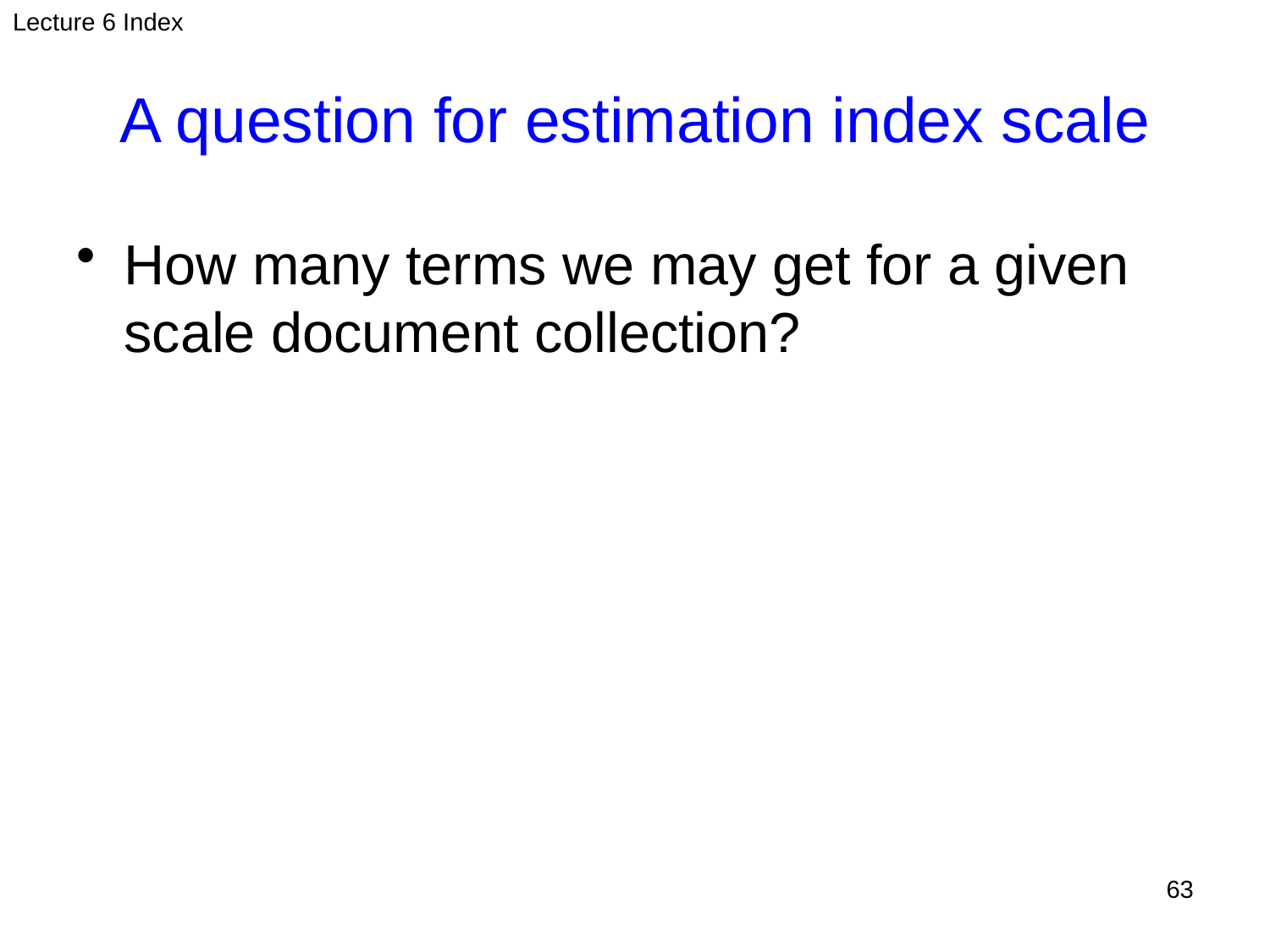

Lecture 6 Index
# A question for estimation index scale
How many terms we may get for a given scale document collection?
63